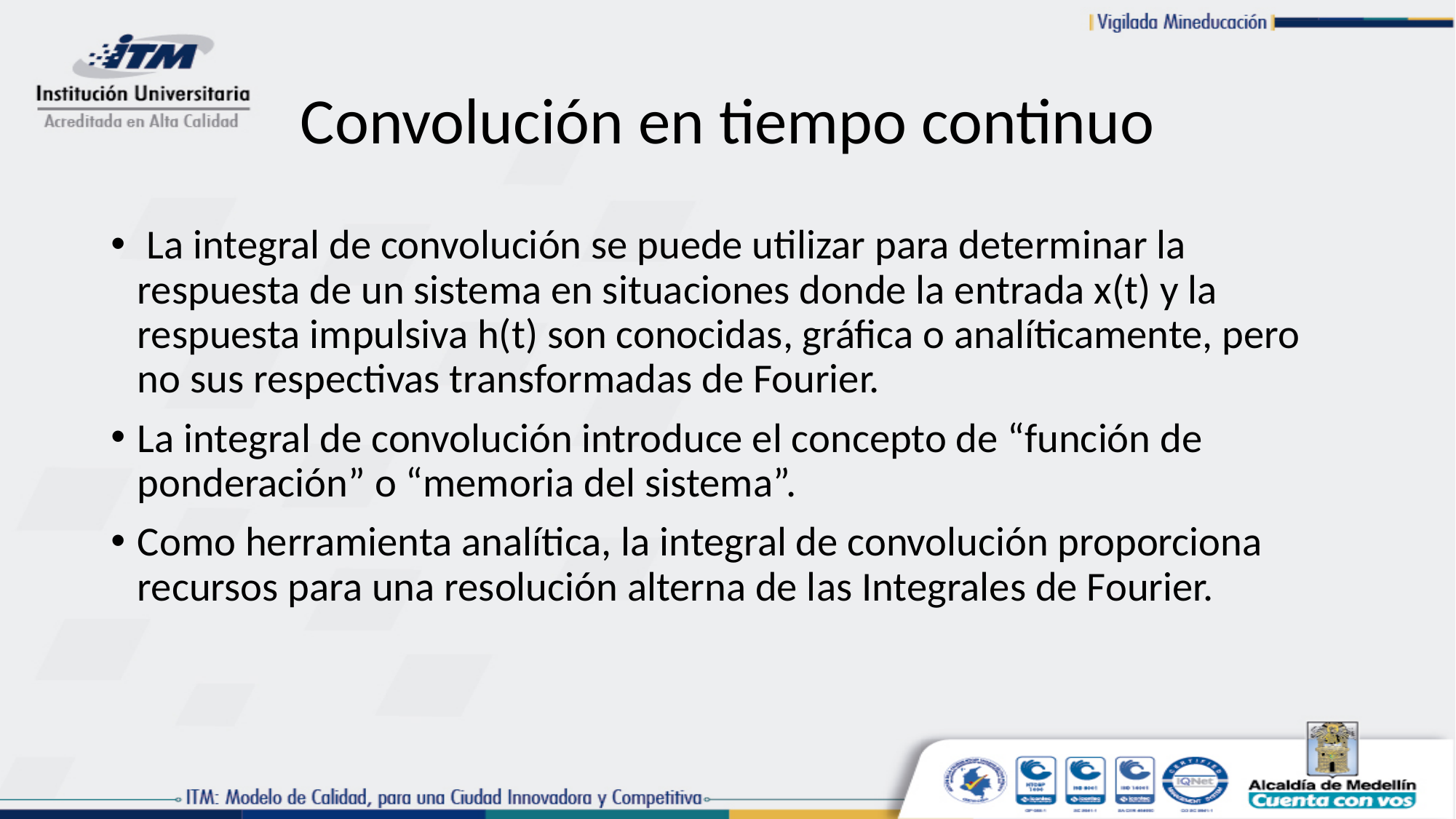

# Convolución en tiempo continuo
 La integral de convolución se puede utilizar para determinar la respuesta de un sistema en situaciones donde la entrada x(t) y la respuesta impulsiva h(t) son conocidas, gráfica o analíticamente, pero no sus respectivas transformadas de Fourier.
La integral de convolución introduce el concepto de “función de ponderación” o “memoria del sistema”.
Como herramienta analítica, la integral de convolución proporciona  recursos para una resolución alterna de las Integrales de Fourier.